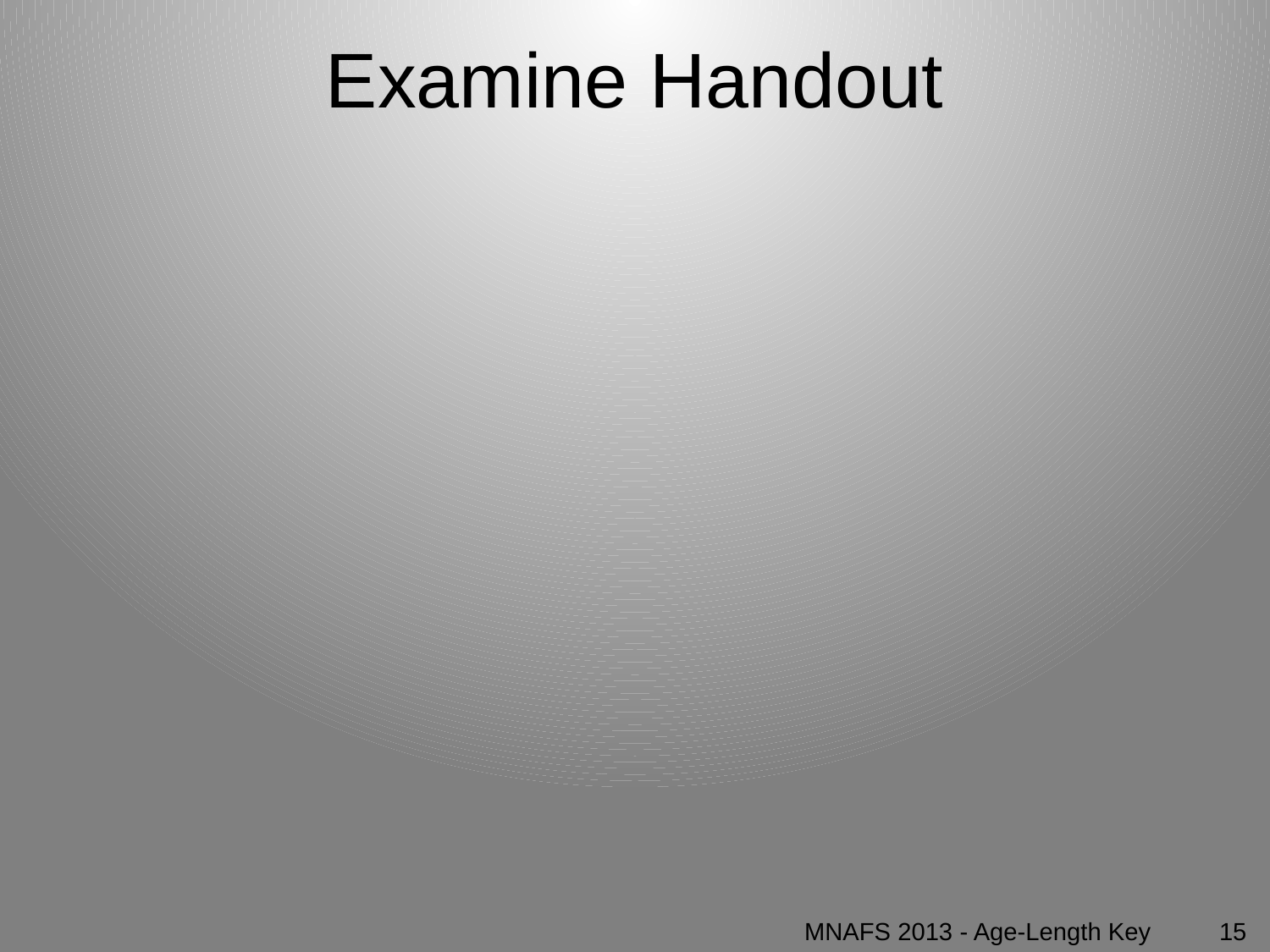

# Examine Handout

15
MNAFS 2013 - Age-Length Key